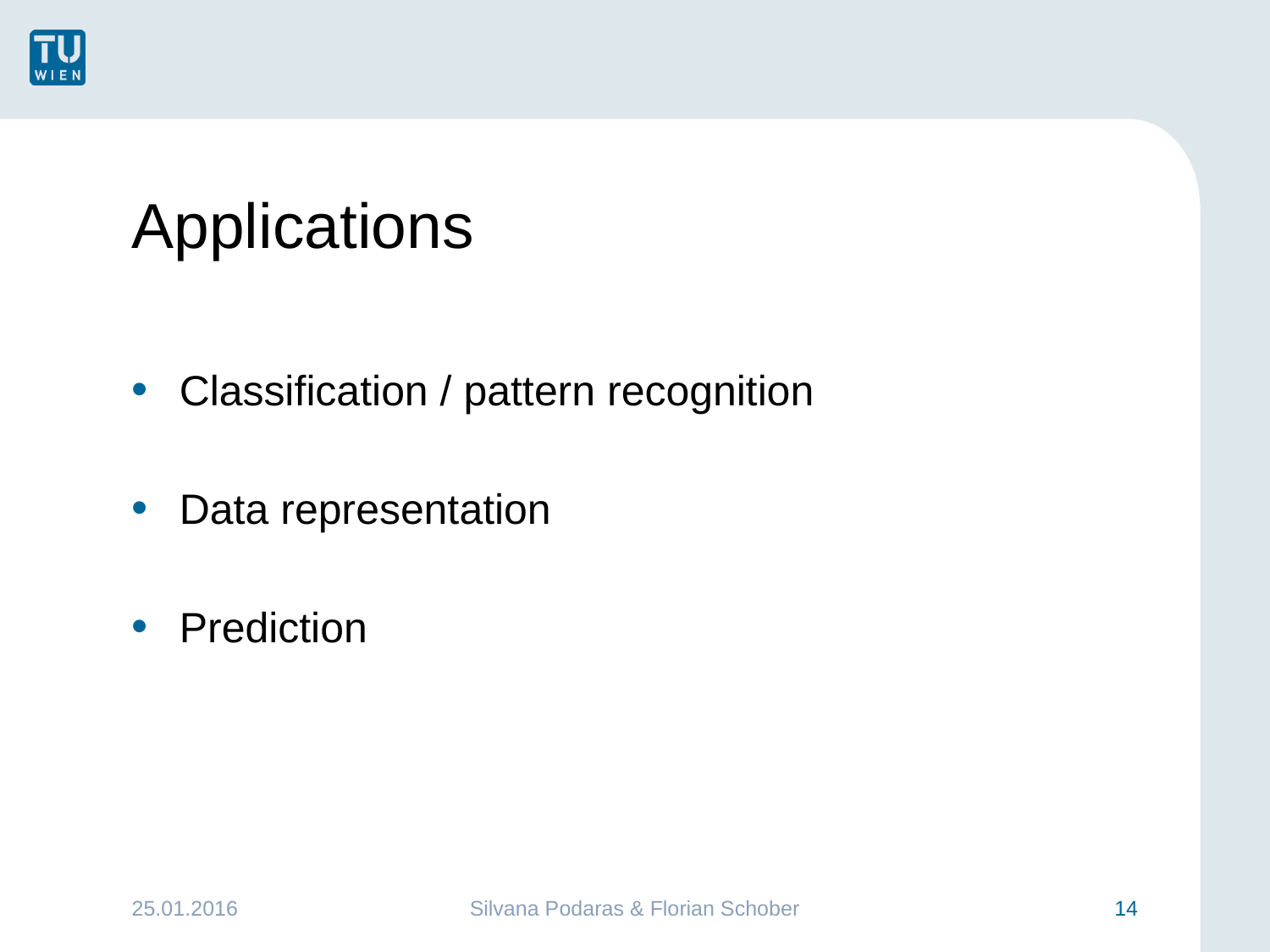

# Applications
Classification / pattern recognition

Data representation

Prediction
25.01.2016
Silvana Podaras & Florian Schober
14